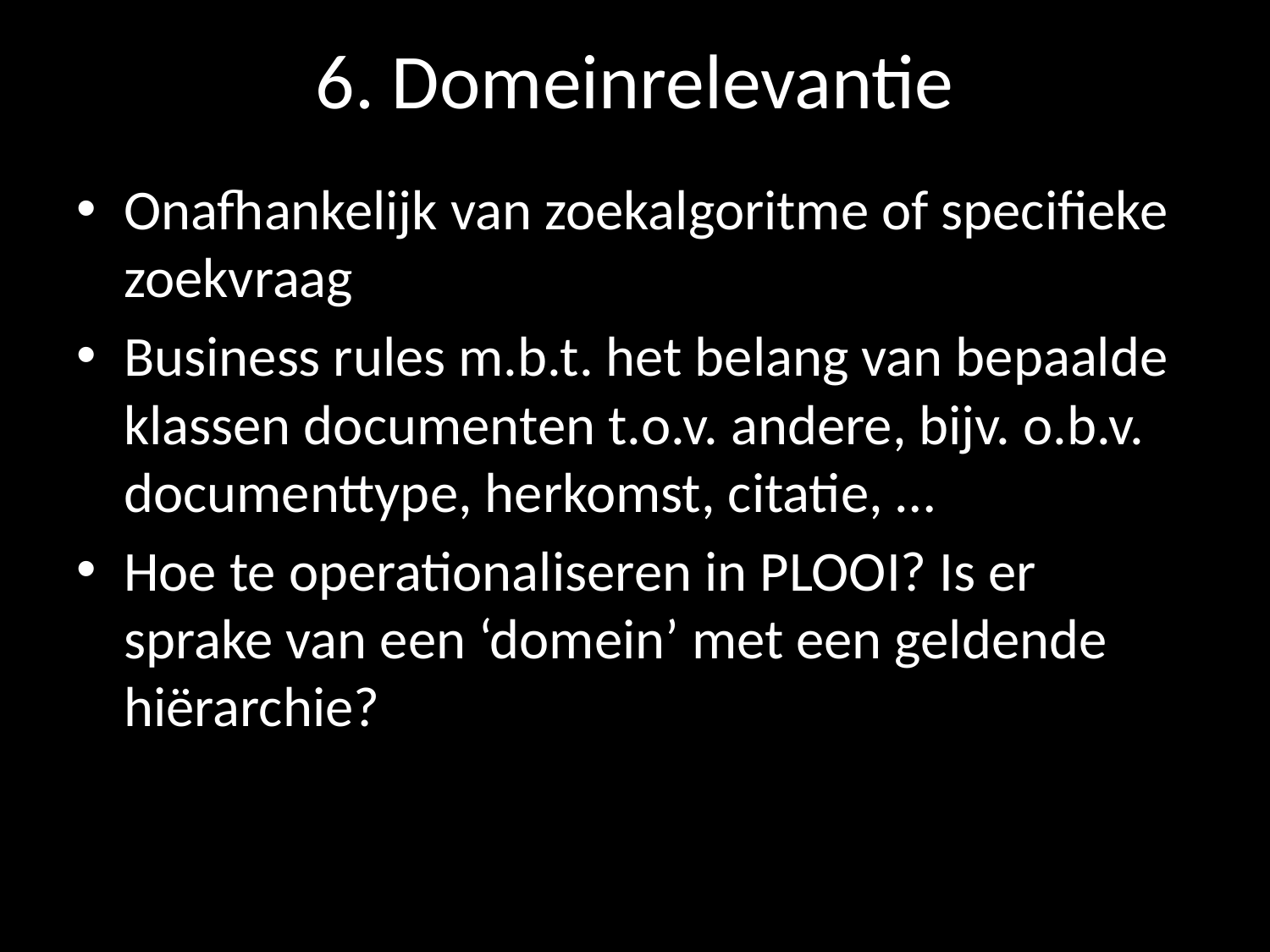

# 6. Domeinrelevantie
Onafhankelijk van zoekalgoritme of specifieke zoekvraag
Business rules m.b.t. het belang van bepaalde klassen documenten t.o.v. andere, bijv. o.b.v. documenttype, herkomst, citatie, …
Hoe te operationaliseren in PLOOI? Is er sprake van een ‘domein’ met een geldende hiërarchie?